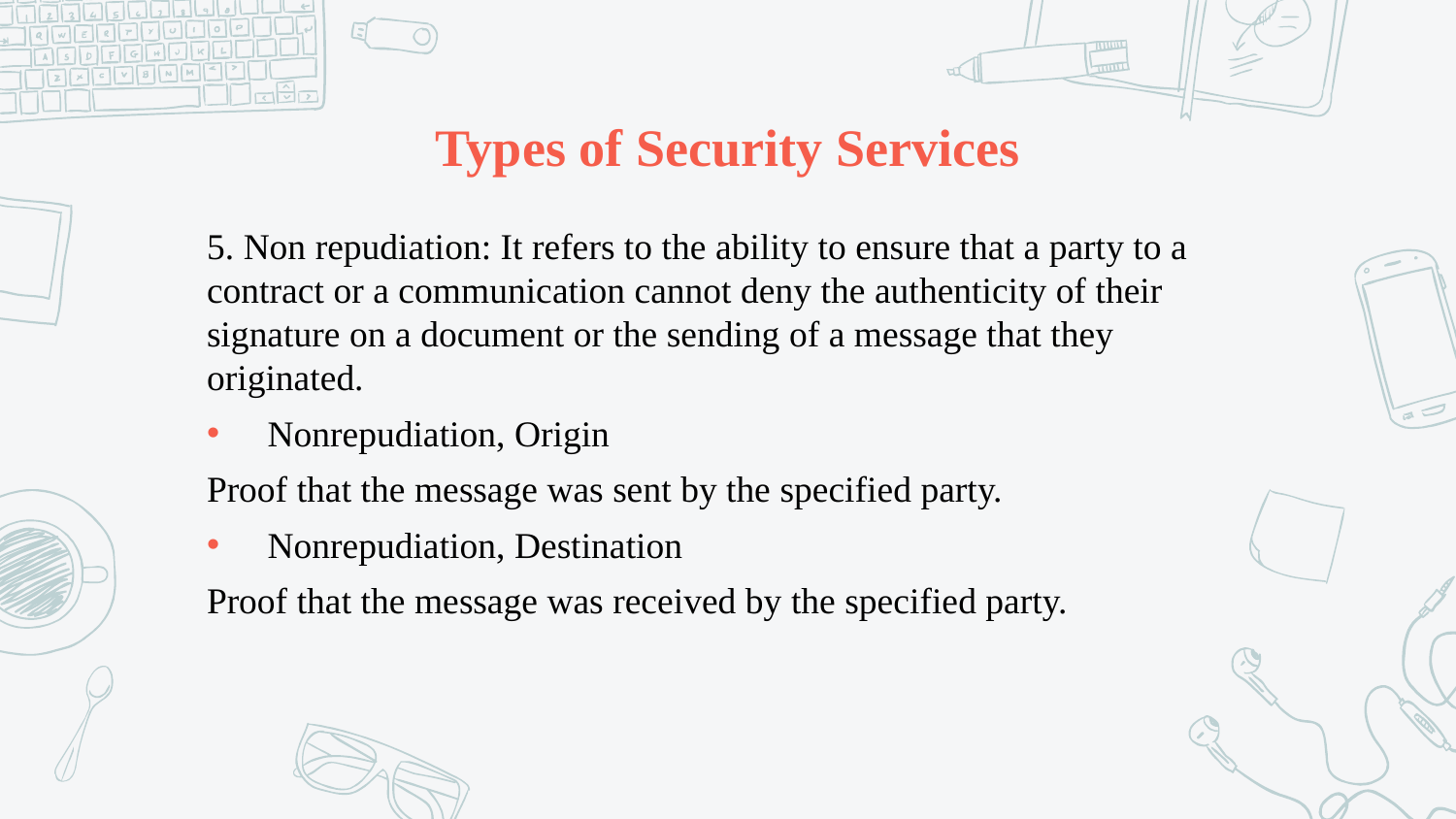

8
# Types of Security Services
5. Non repudiation: It refers to the ability to ensure that a party to a contract or a communication cannot deny the authenticity of their signature on a document or the sending of a message that they originated.
Nonrepudiation, Origin
Proof that the message was sent by the specified party.
Nonrepudiation, Destination
Proof that the message was received by the specified party.